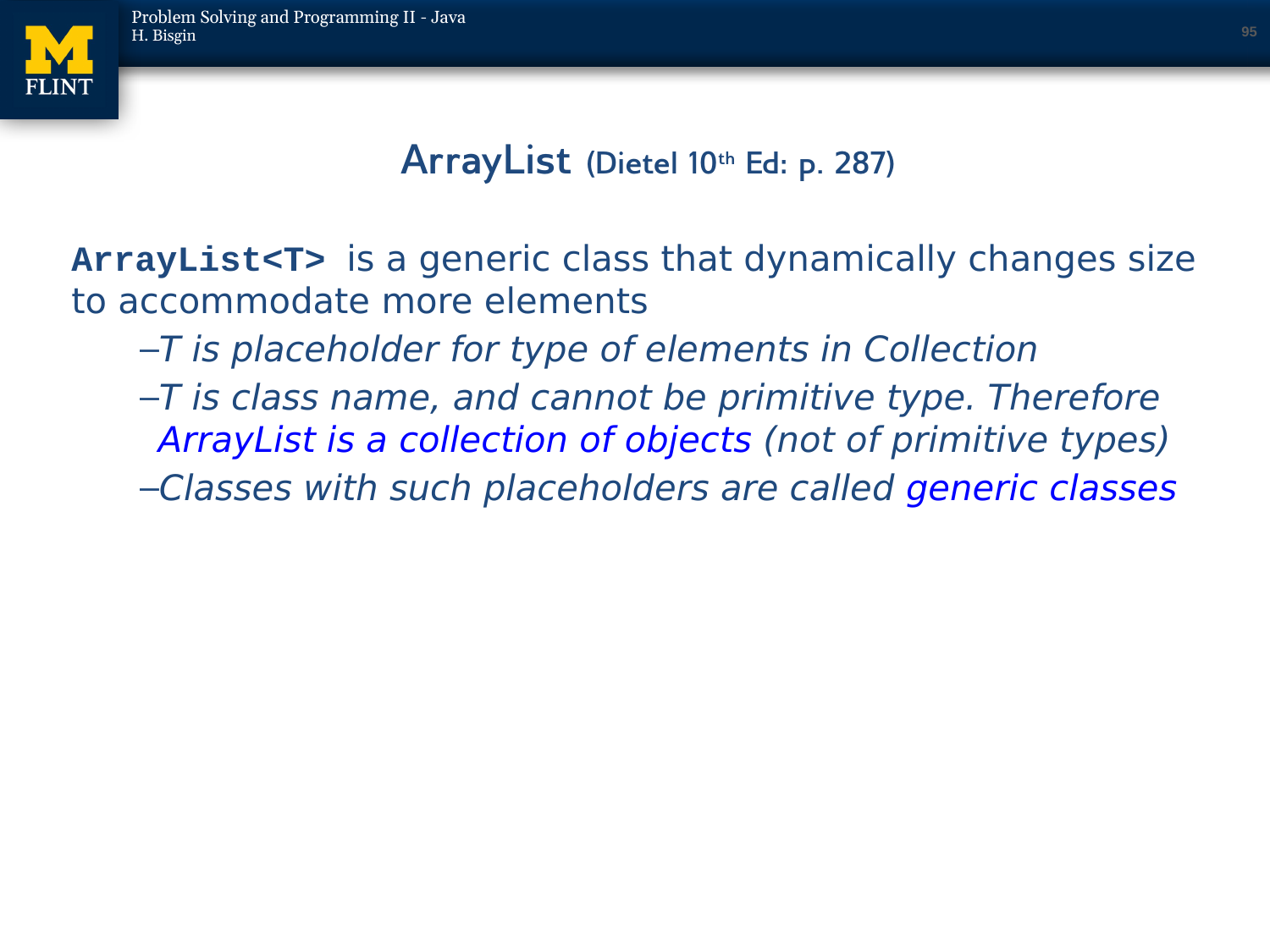

95
# ArrayList (Dietel 10th Ed: p. 287)
ArrayList<T> is a generic class that dynamically changes size to accommodate more elements
T is placeholder for type of elements in Collection
T is class name, and cannot be primitive type. Therefore ArrayList is a collection of objects (not of primitive types)
Classes with such placeholders are called generic classes